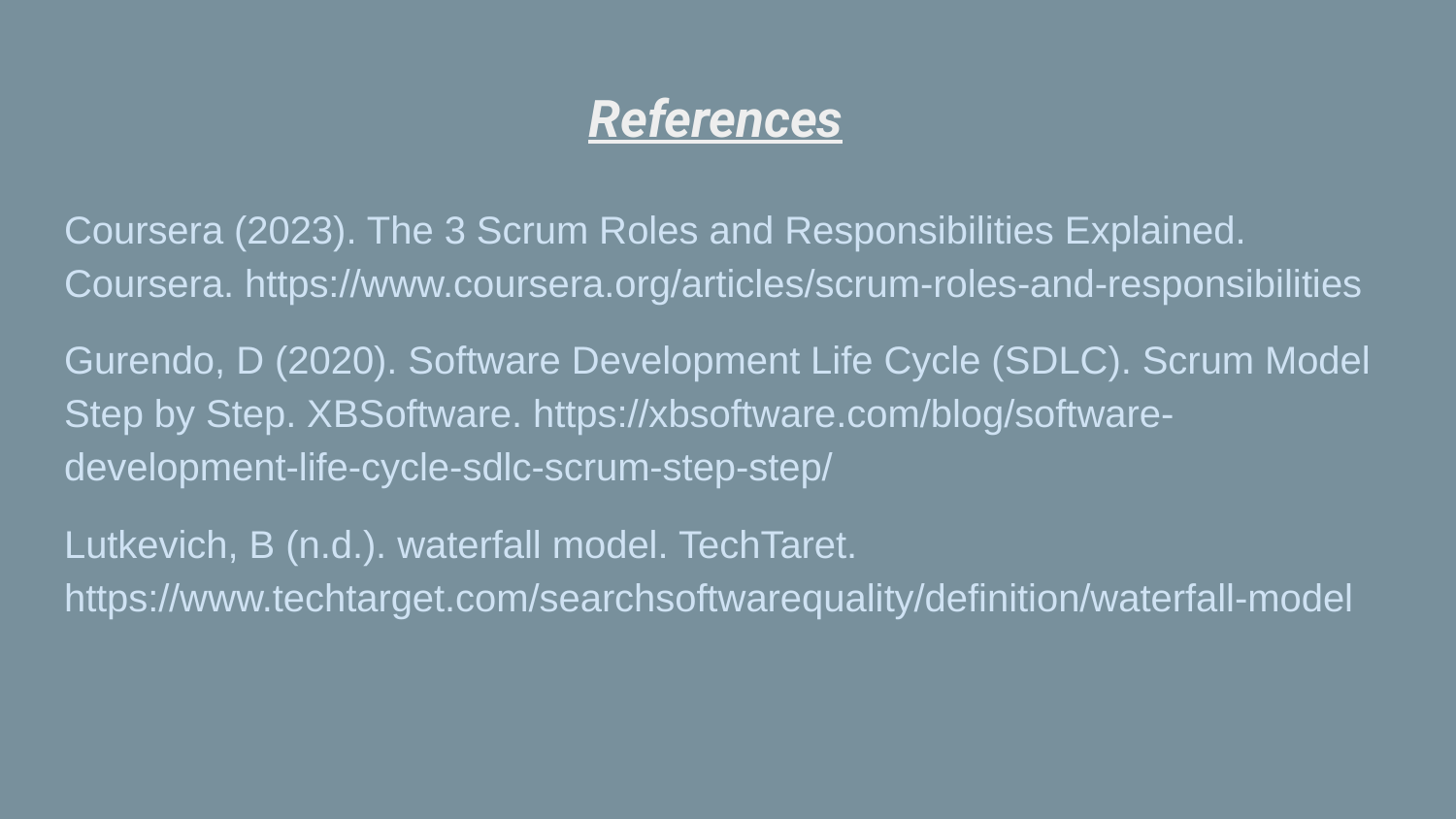

# References
Coursera (2023). The 3 Scrum Roles and Responsibilities Explained. Coursera. https://www.coursera.org/articles/scrum-roles-and-responsibilities
Gurendo, D (2020). Software Development Life Cycle (SDLC). Scrum Model Step by Step. XBSoftware. https://xbsoftware.com/blog/software-development-life-cycle-sdlc-scrum-step-step/
Lutkevich, B (n.d.). waterfall model. TechTaret. https://www.techtarget.com/searchsoftwarequality/definition/waterfall-model